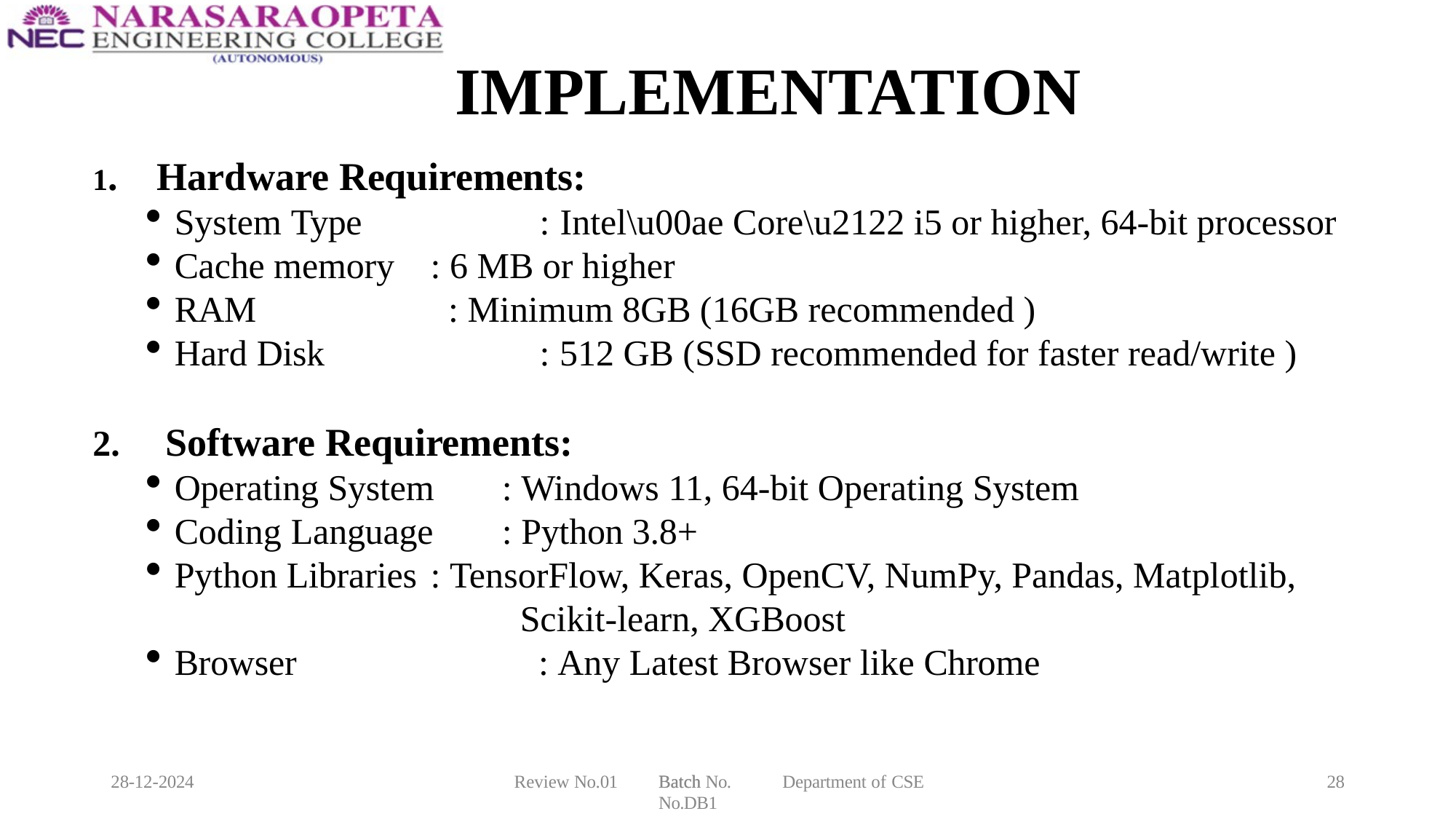

# IMPLEMENTATION
1.    Hardware Requirements:
System Type	            : Intel\u00ae Core\u2122 i5 or higher, 64-bit processor
Cache memory	: 6 MB or higher
RAM	                    : Minimum 8GB (16GB recommended )
Hard Disk	            : 512 GB (SSD recommended for faster read/write )

2.     Software Requirements:
Operating System	: Windows 11, 64-bit Operating System
Coding Language	: Python 3.8+
Python Libraries	: TensorFlow, Keras, OpenCV, NumPy, Pandas, Matplotlib, 			  Scikit-learn, XGBoost
Browser	            : Any Latest Browser like Chrome

28-12-2024
Review No.01
Batch No.
Batch No.DB1
Department of CSE
28